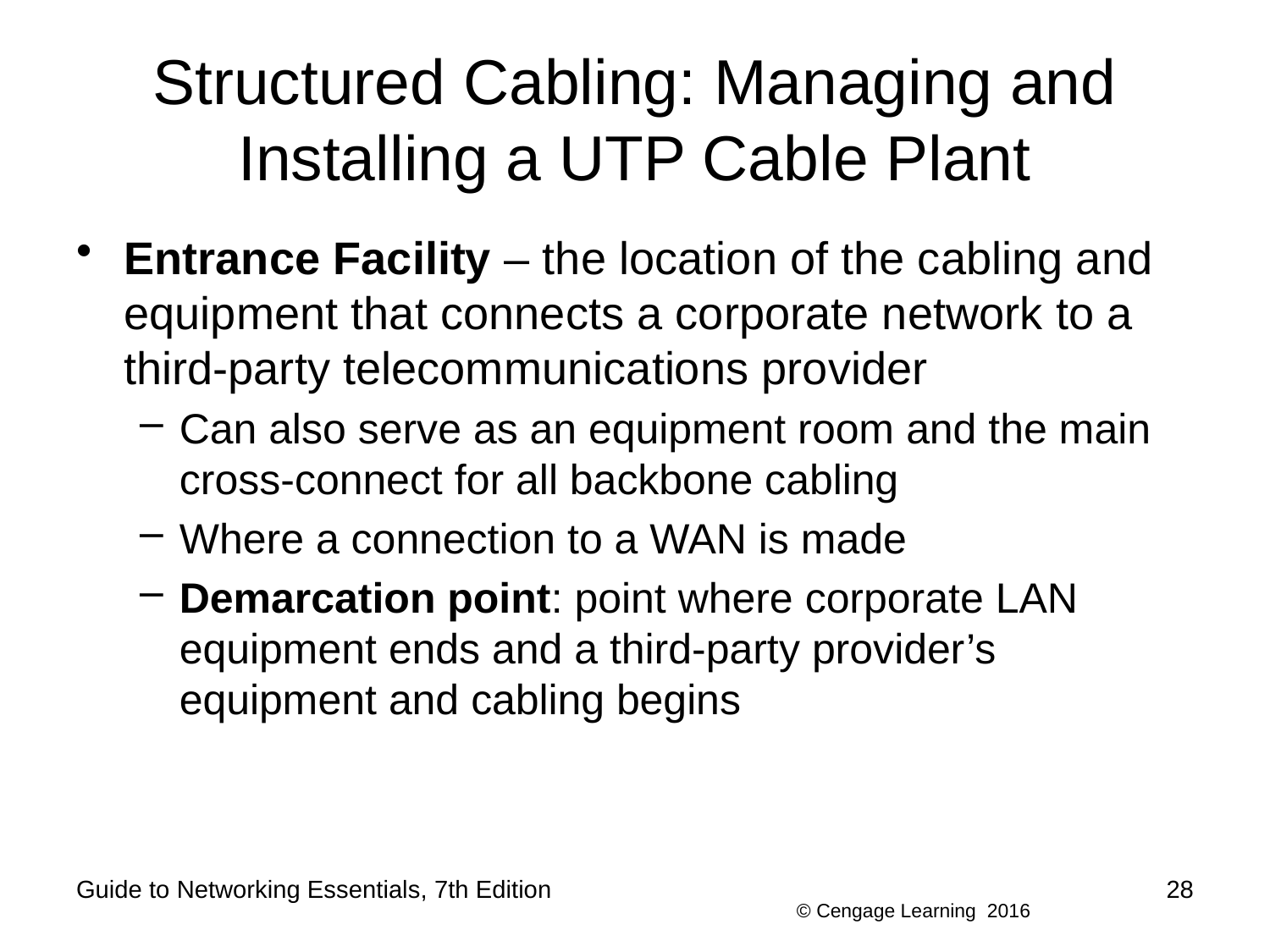

# Structured Cabling: Managing and Installing a UTP Cable Plant
Entrance Facility – the location of the cabling and equipment that connects a corporate network to a third-party telecommunications provider
Can also serve as an equipment room and the main cross-connect for all backbone cabling
Where a connection to a WAN is made
Demarcation point: point where corporate LAN equipment ends and a third-party provider’s equipment and cabling begins
Guide to Networking Essentials, 7th Edition
28